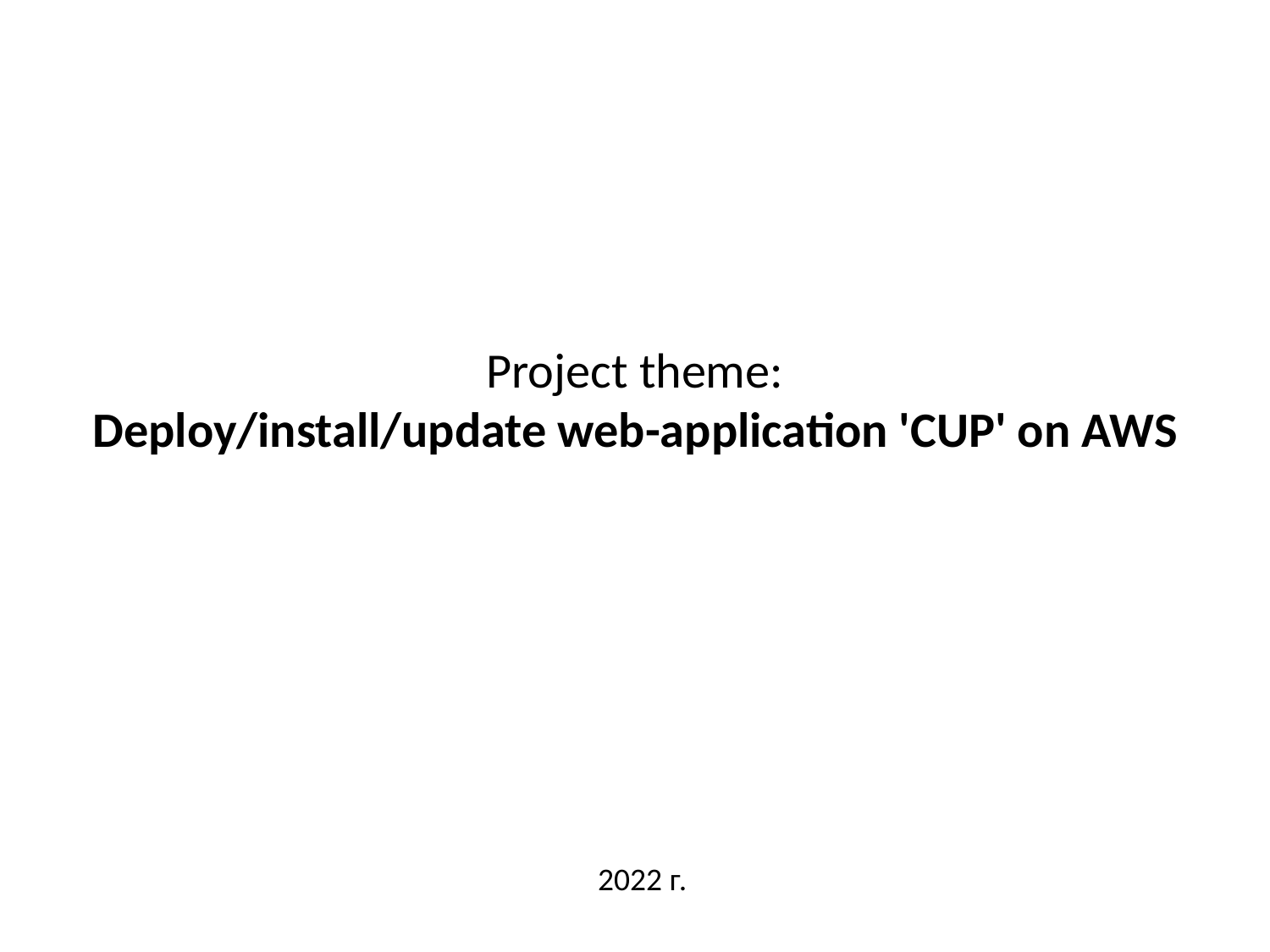

# Project theme: Deploy/install/update web-application 'CUP' on AWS
2022 г.